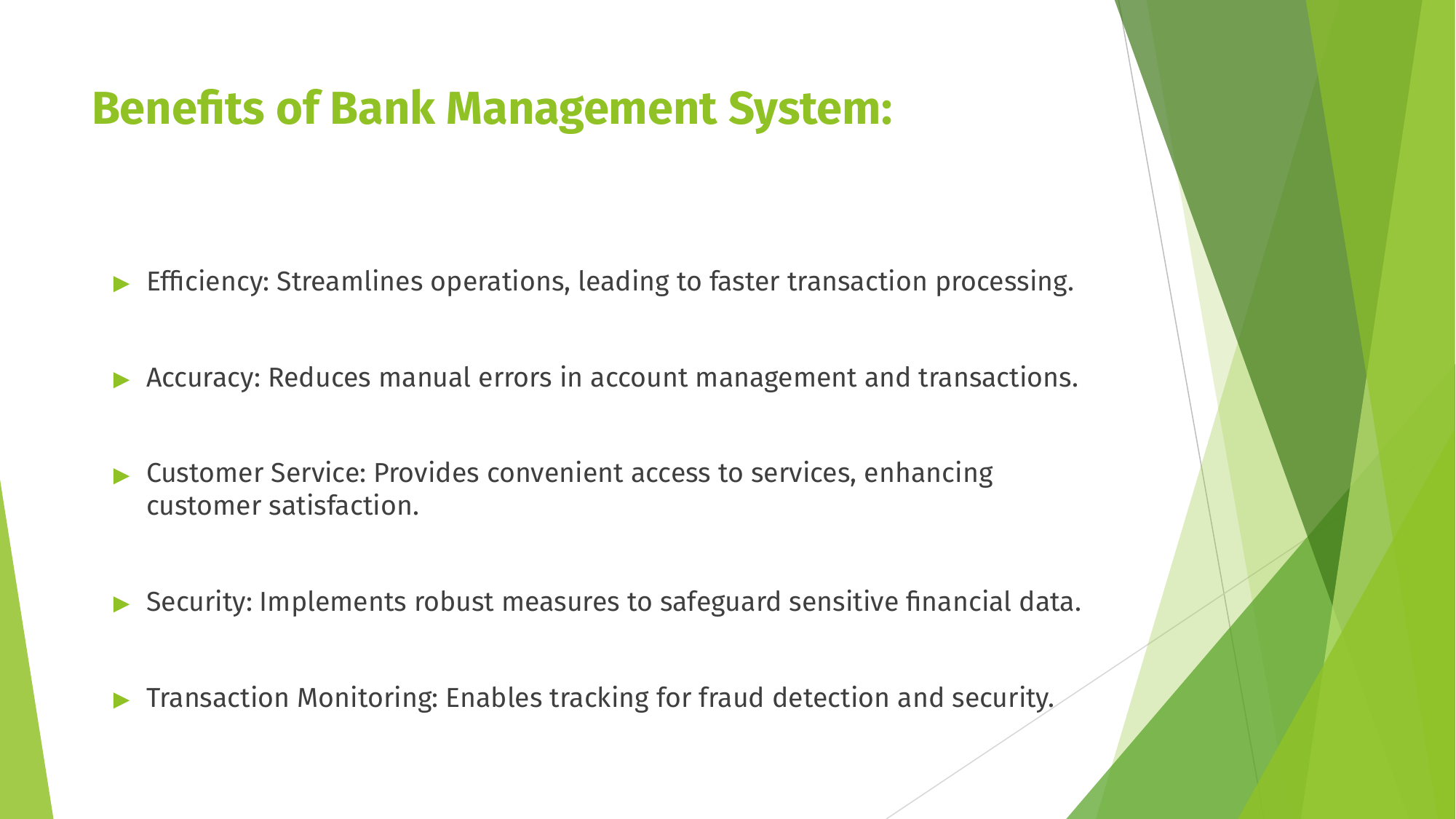

# Benefits of Bank Management System:
Efficiency: Streamlines operations, leading to faster transaction processing.

Accuracy: Reduces manual errors in account management and transactions.

Customer Service: Provides convenient access to services, enhancing customer satisfaction.

Security: Implements robust measures to safeguard sensitive financial data.

Transaction Monitoring: Enables tracking for fraud detection and security.